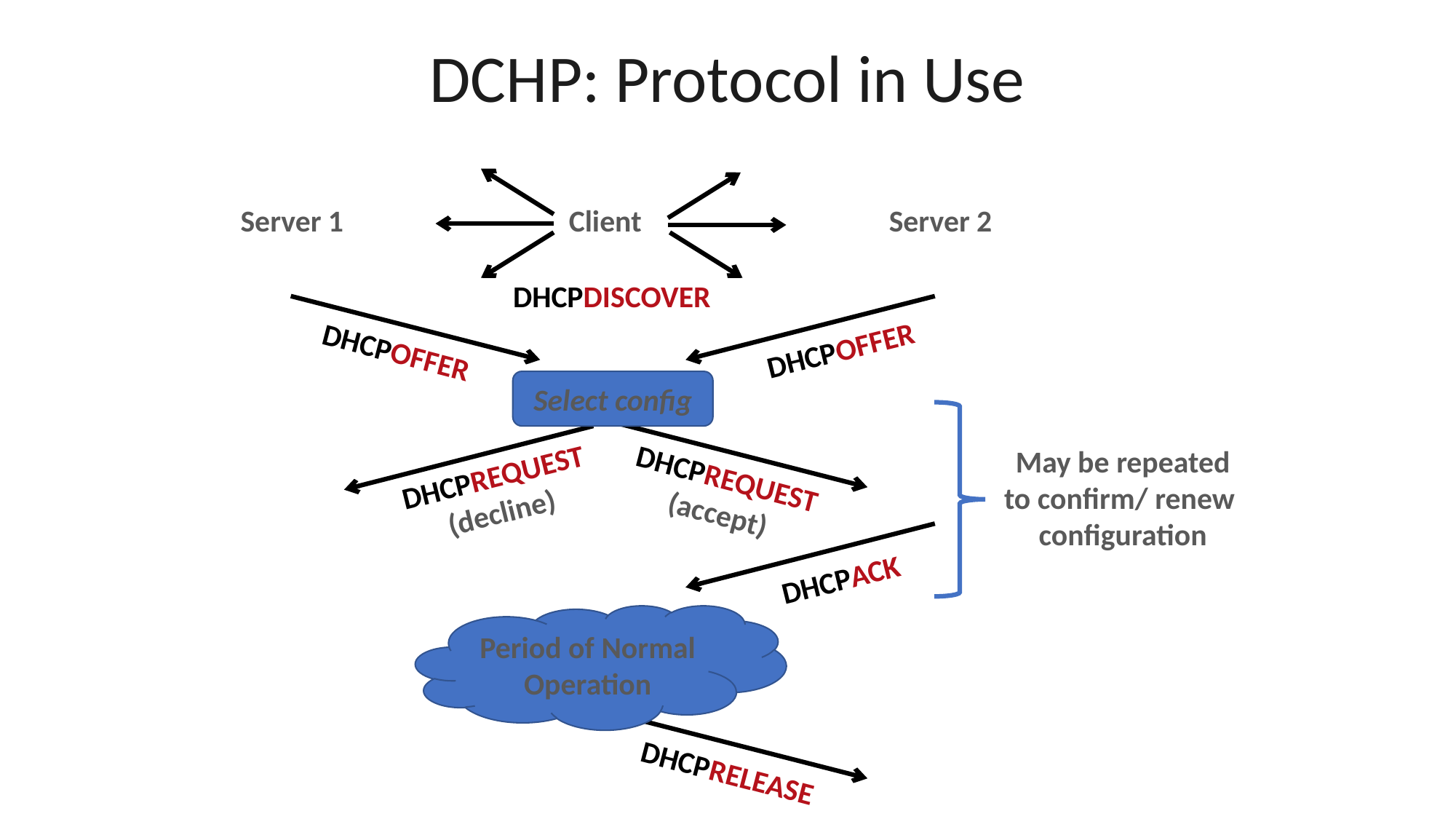

# DCHP: Protocol in Use

Server 1
Server 2
Client
DHCPDISCOVER
DHCPOFFER
DHCPOFFER

May be repeated
to confirm/ renew
configuration
DHCPREQUEST
(decline)
DHCPREQUEST
(accept)
DHCPACK
Period of Normal Operation
DHCPRELEASE
Select config